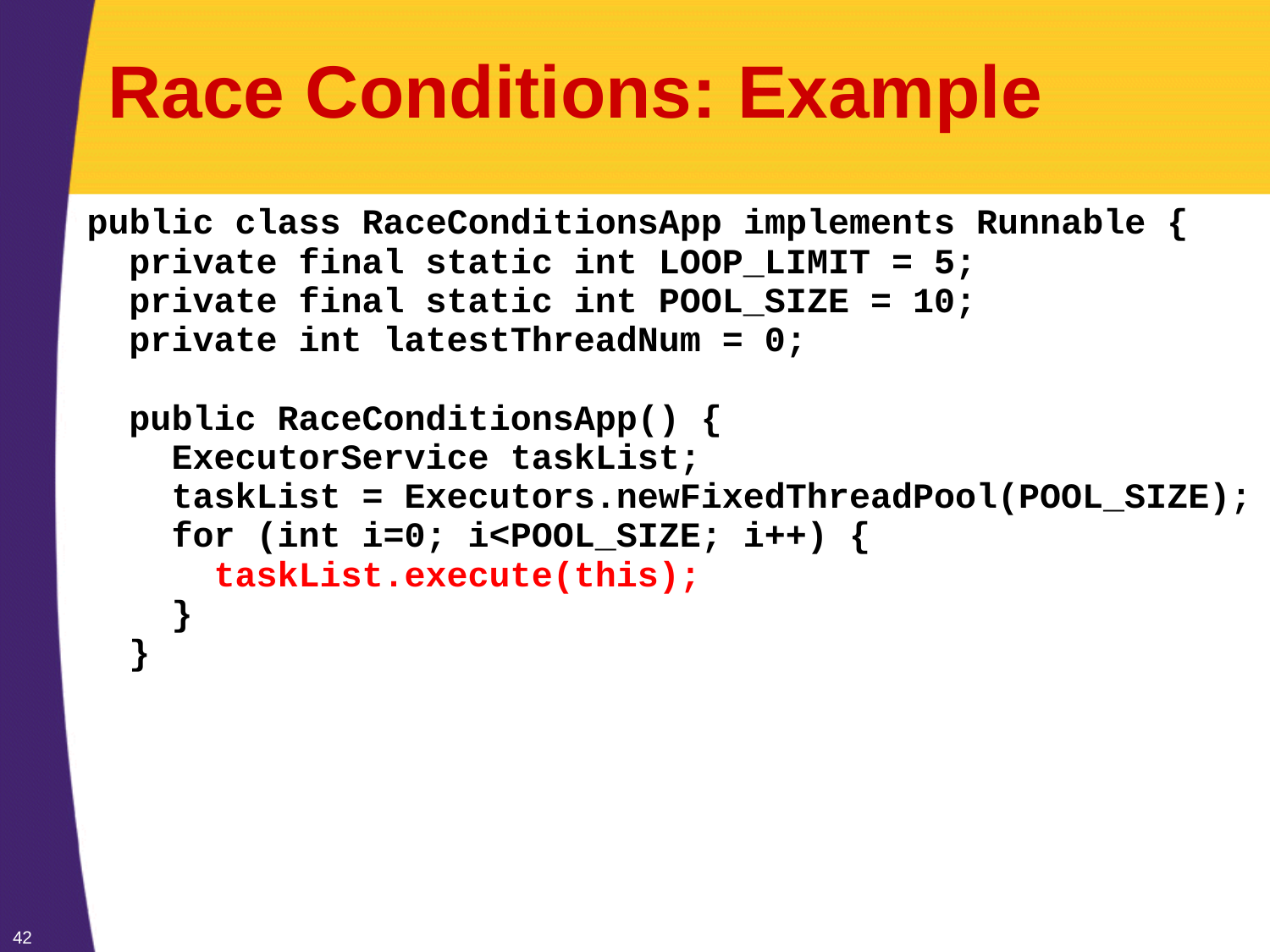

# Race Conditions: Example
public class RaceConditionsApp implements Runnable {
  private final static int LOOP_LIMIT = 5;
  private final static int POOL_SIZE = 10;
  private int latestThreadNum = 0;

  public RaceConditionsApp() {
    ExecutorService taskList;
    taskList = Executors.newFixedThreadPool(POOL_SIZE);
    for (int i=0; i<POOL_SIZE; i++) {
      taskList.execute(this);
    }
  }
42